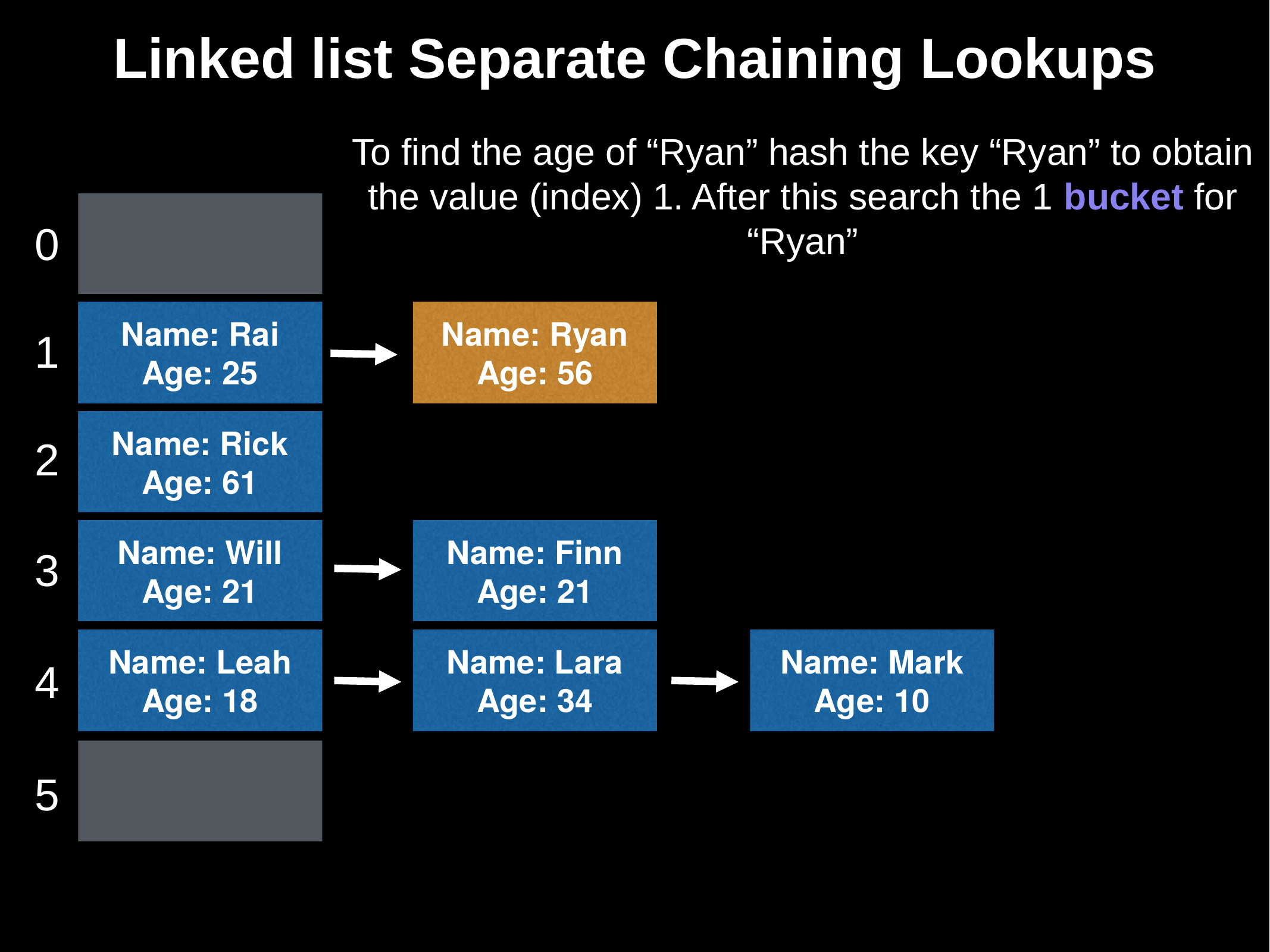

# Linked list Separate Chaining Lookups
To find the age of “Ryan” hash the key “Ryan” to obtain the value (index) 1. After this search the 1 bucket for “Ryan”

0

Name: Rai
Age: 25
Name: Ryan
Age: 56
1

Name: Rick
Age: 61
2

Name: Will
Age: 21
Name: Finn
Age: 21
3

Name: Leah
Age: 18
Name: Lara
Age: 34
Name: Mark
Age: 10

4

5